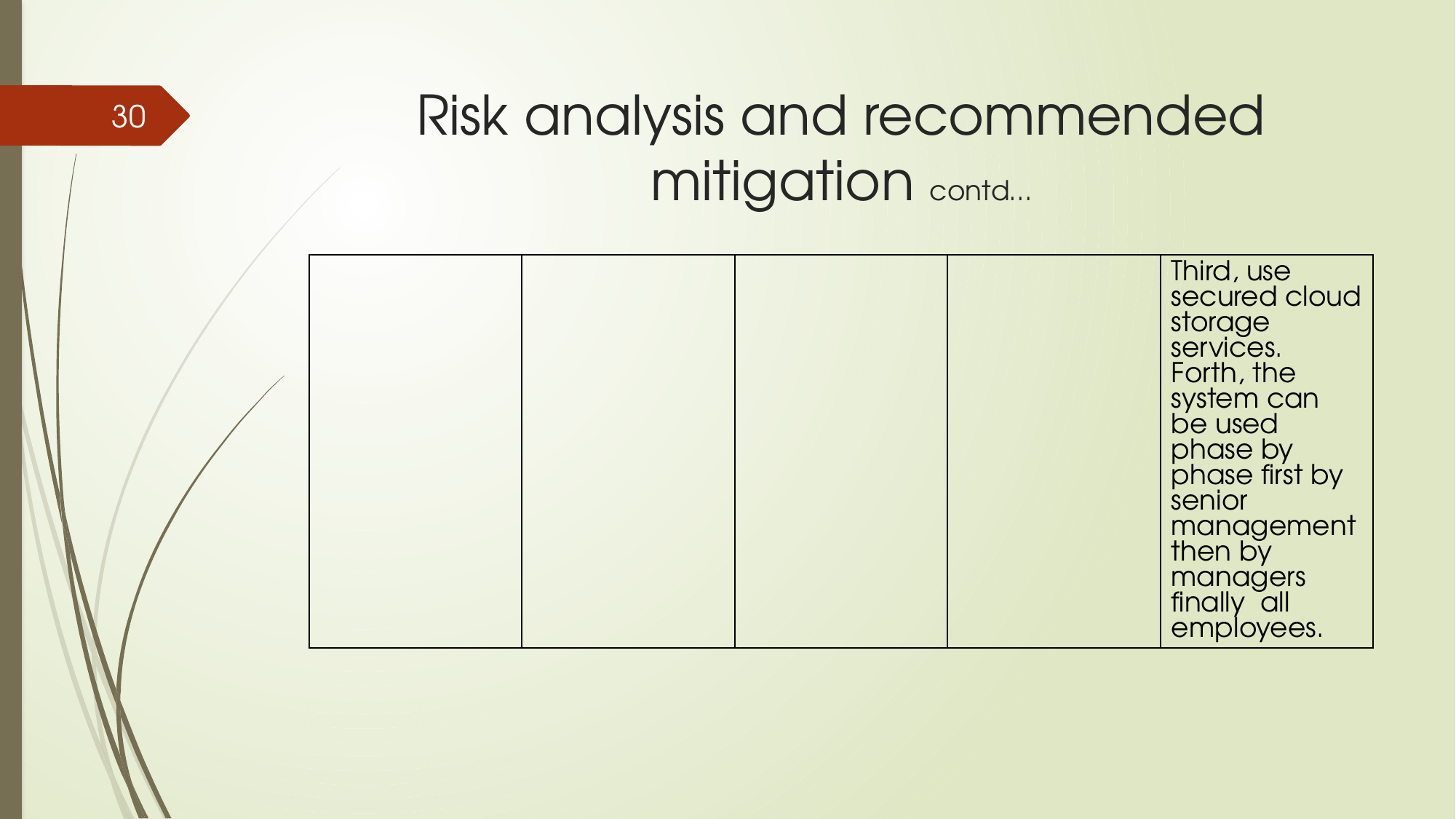

# Risk analysis and recommended mitigation contd…
30
|  |  |  |  | Third, use secured cloud storage services. Forth, the system can be used phase by phase first by senior management then by managers finally all employees. |
| --- | --- | --- | --- | --- |